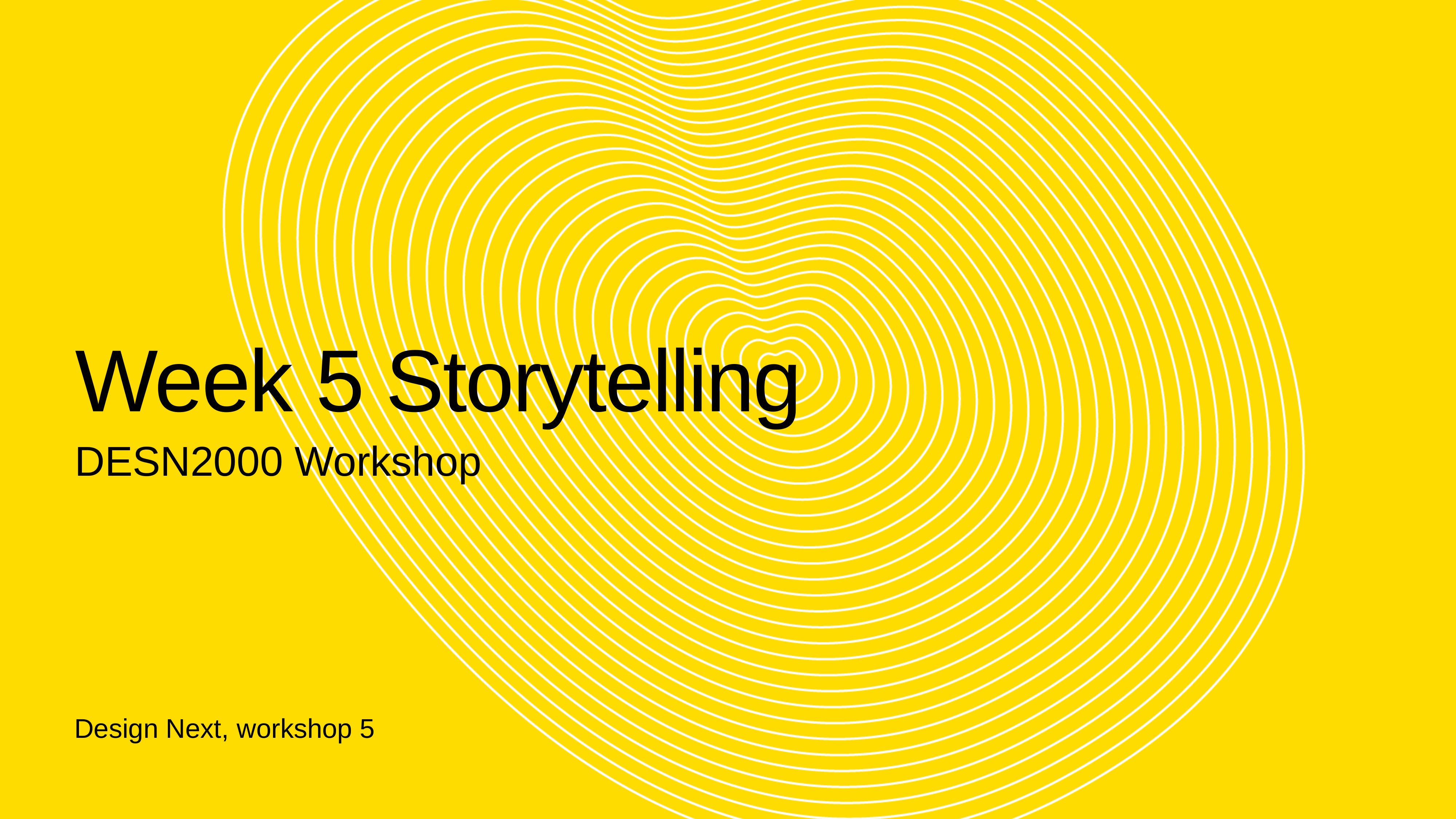

# Week 5 Storytelling
DESN2000 Workshop
Design Next, workshop 5